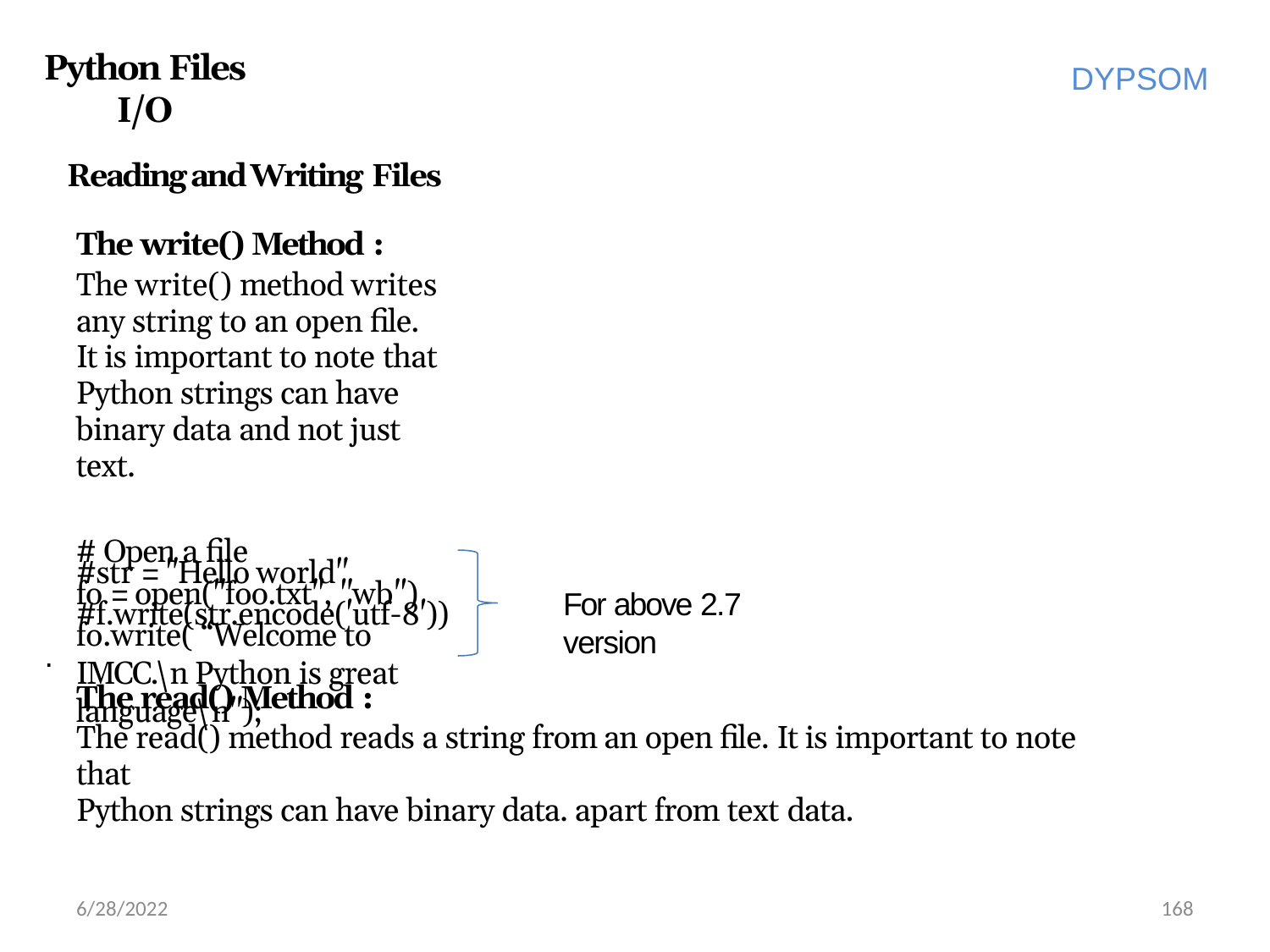

DYPSOM
# Python Files I/O
Reading and Writing Files
The write() Method :
The write() method writes any string to an open file. It is important to note that
Python strings can have binary data and not just text.

# Open a file
fo = open("foo.txt", "wb")
fo.write( “Welcome to IMCC.\n Python is great language\n");
#str = "Hello world"  #f.write(str.encode('utf-8'))

For above 2.7 version
.
The read() Method :
The read() method reads a string from an open file. It is important to note that
Python strings can have binary data. apart from text data.
6/28/2022
168